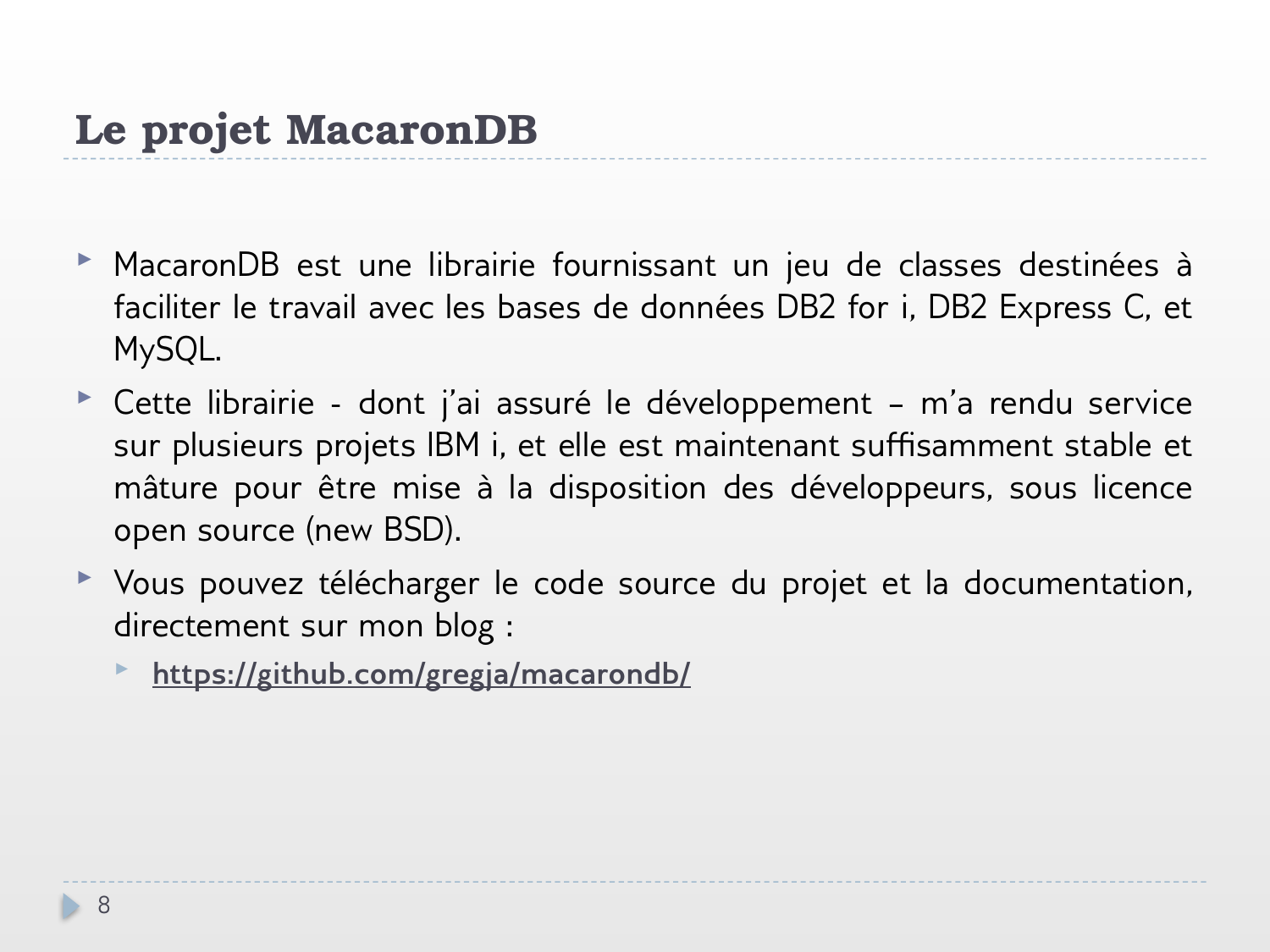

Le projet MacaronDB

MacaronDB est une librairie fournissant un jeu de classes destinées à faciliter le travail avec les bases de données DB2 for i, DB2 Express C, et MySQL.
Cette librairie - dont j’ai assuré le développement – m’a rendu service sur plusieurs projets IBM i, et elle est maintenant suffisamment stable et mâture pour être mise à la disposition des développeurs, sous licence open source (new BSD).
Vous pouvez télécharger le code source du projet et la documentation, directement sur mon blog :
https://github.com/gregja/macarondb/
8